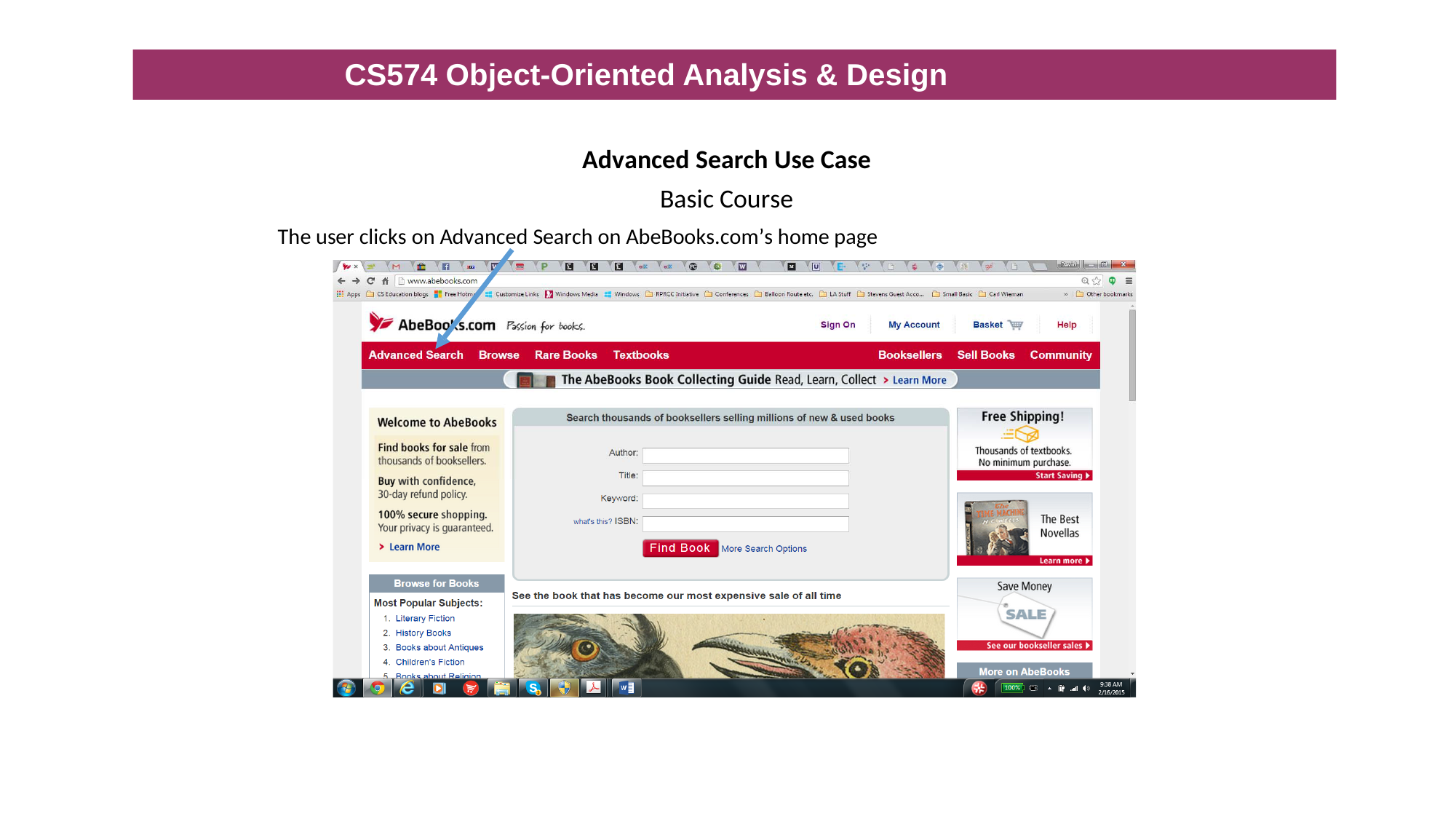

CS574 Object-Oriented Analysis & Design
Advanced Search Use Case

Basic Course

The user clicks on Advanced Search on AbeBooks.com’s home page